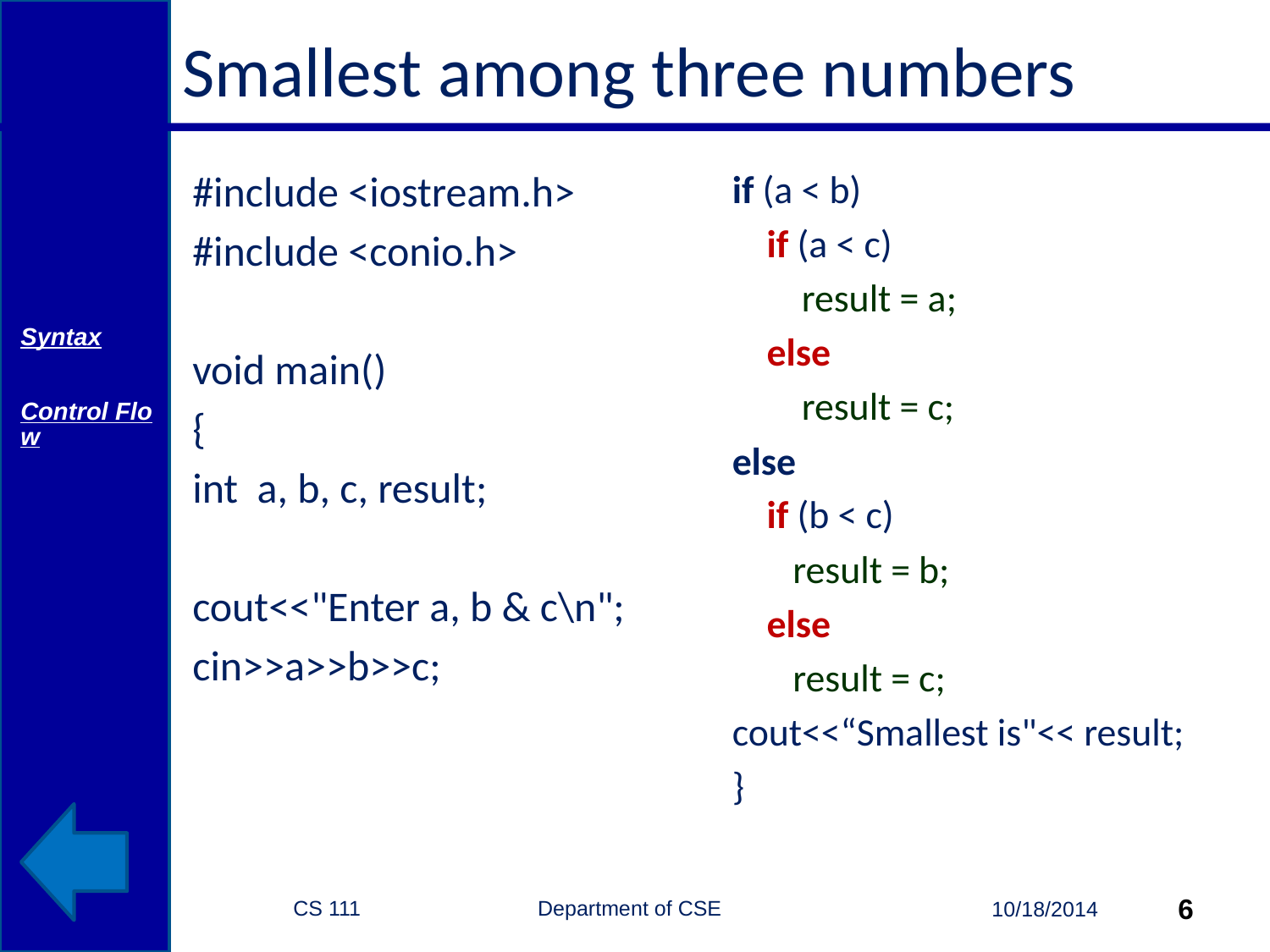

# Smallest among three numbers
#include <iostream.h>
#include <conio.h>

void main()
{
int  a, b, c, result;

cout<<"Enter a, b & c\n";
cin>>a>>b>>c;
if (a < b)
    if (a < c)
        result = a;
    else
        result = c;
else
    if (b < c)
       result = b;
    else
       result = c;
cout<<“Smallest is"<< result;
}
Syntax

Control Flow

CS 111                              Department of CSE
6
10/18/2014